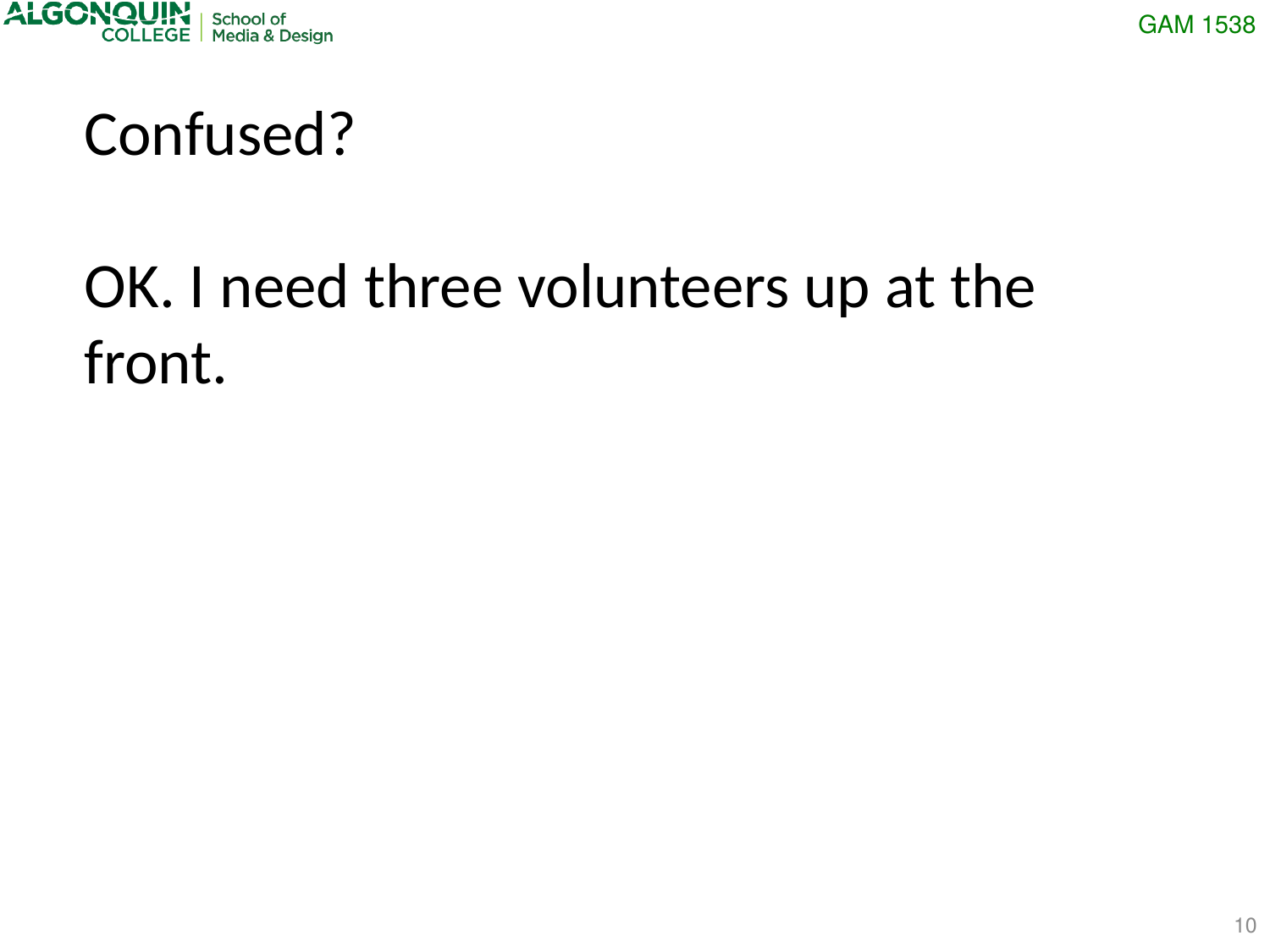

Confused?

OK. I need three volunteers up at the front.
10